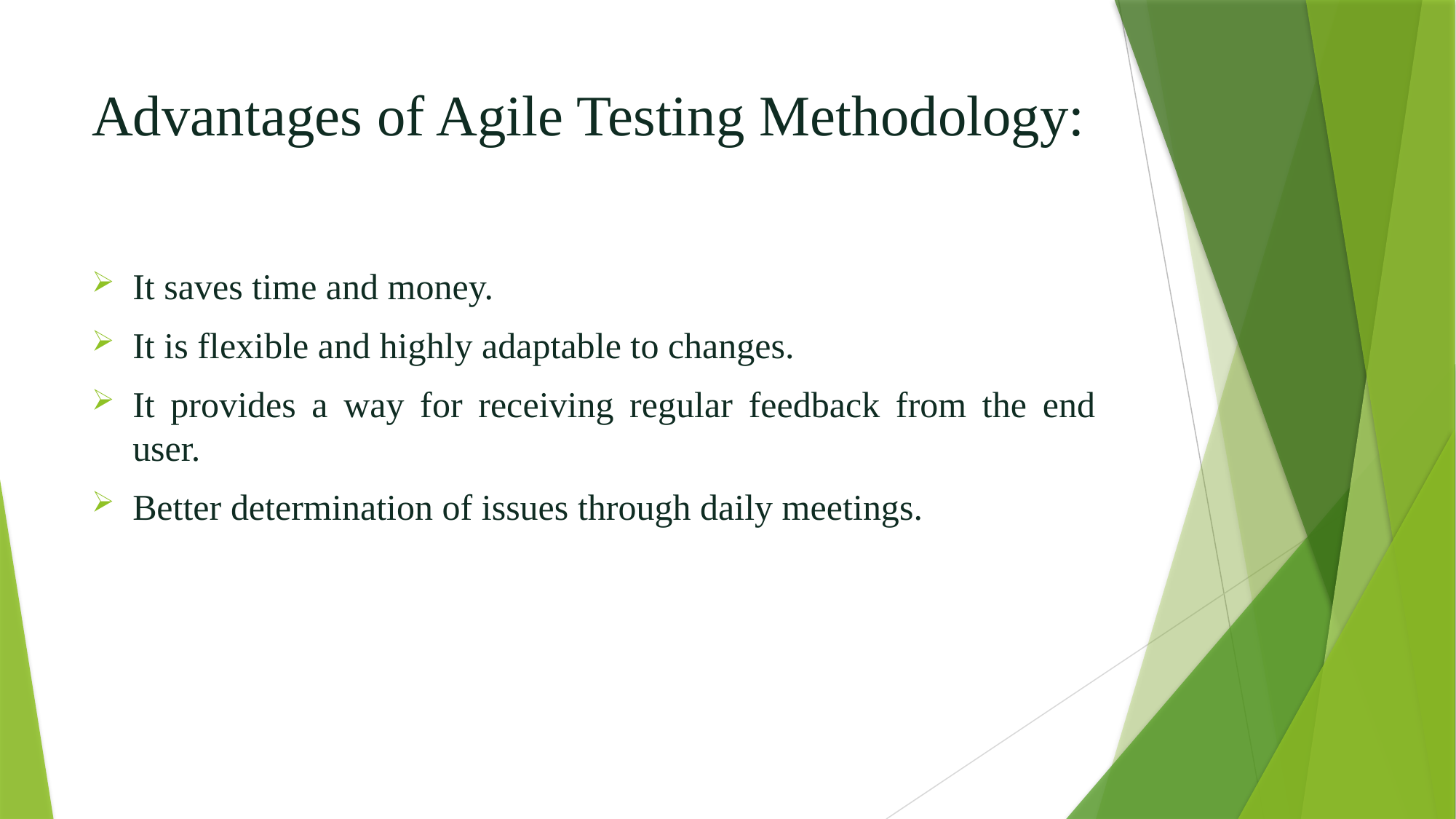

# Advantages of Agile Testing Methodology:
It saves time and money.
It is flexible and highly adaptable to changes.
It provides a way for receiving regular feedback from the end user.
Better determination of issues through daily meetings.